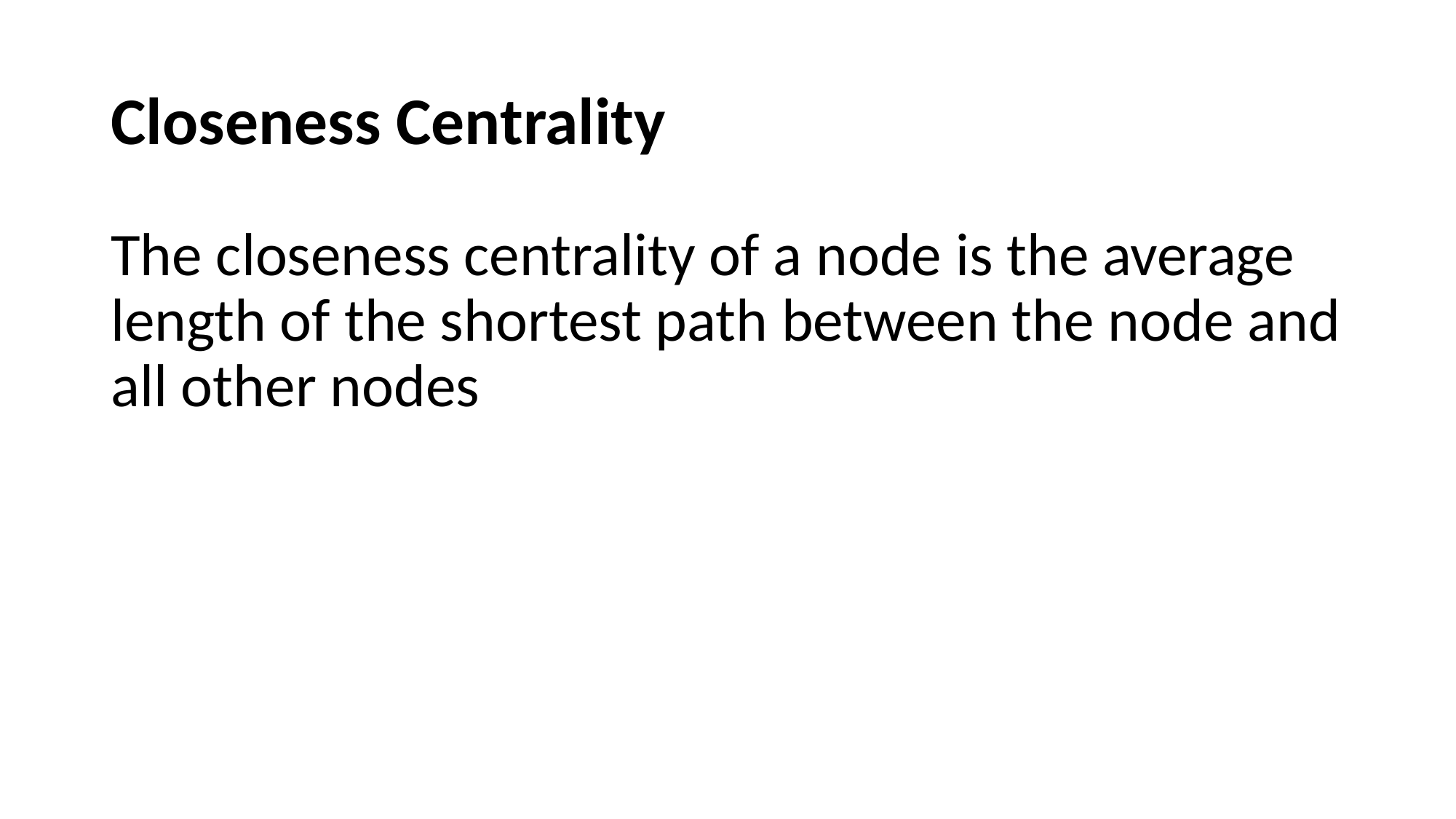

# Closeness Centrality
The closeness centrality of a node is the average length of the shortest path between the node and all other nodes